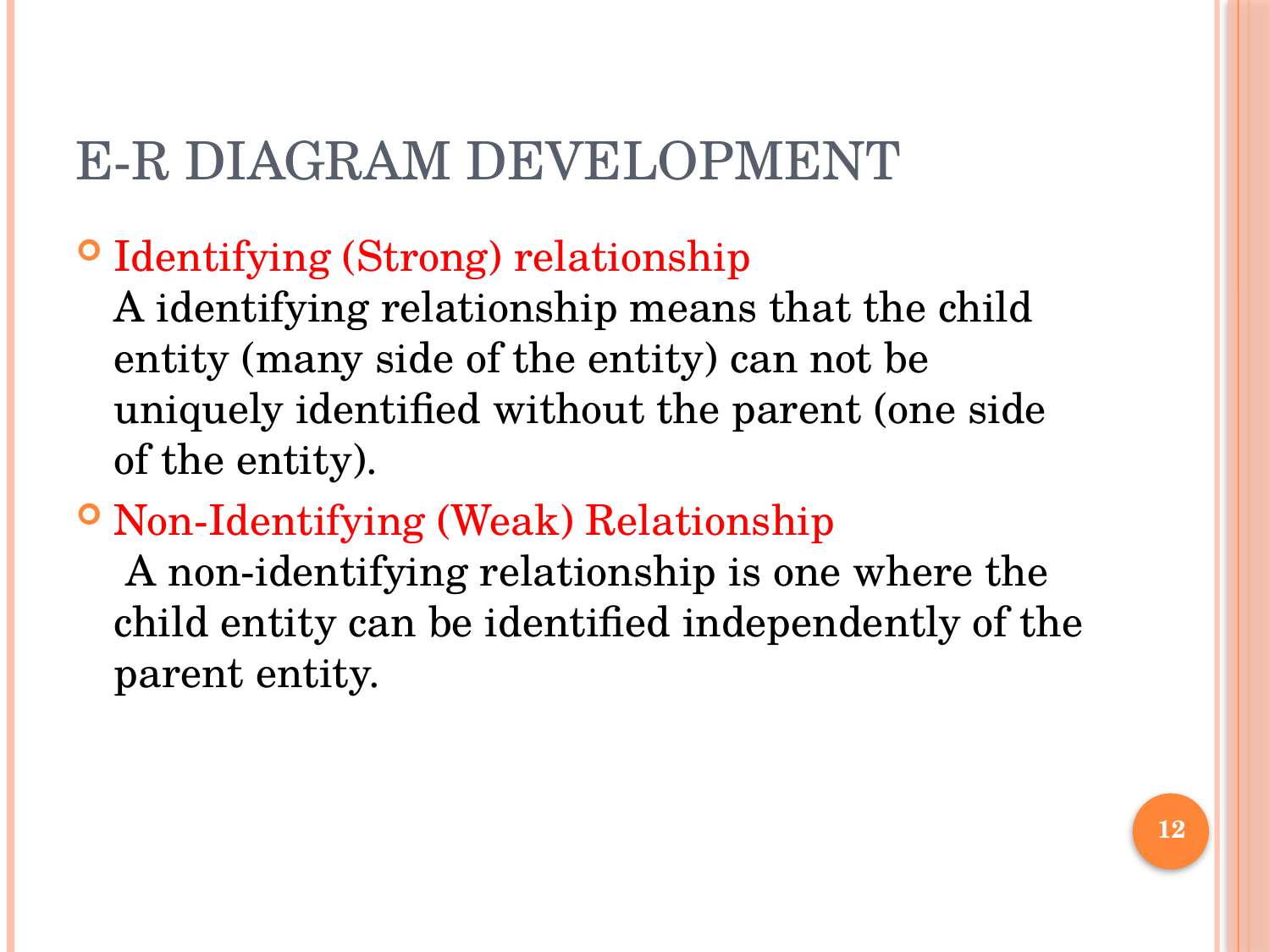

# E-R Diagram development
Identifying (Strong) relationship
A identifying relationship means that the child entity (many side of the entity) can not be uniquely identified without the parent (one side of the entity).
Non-Identifying (Weak) Relationship
 A non-identifying relationship is one where the child entity can be identified independently of the parent entity.
12